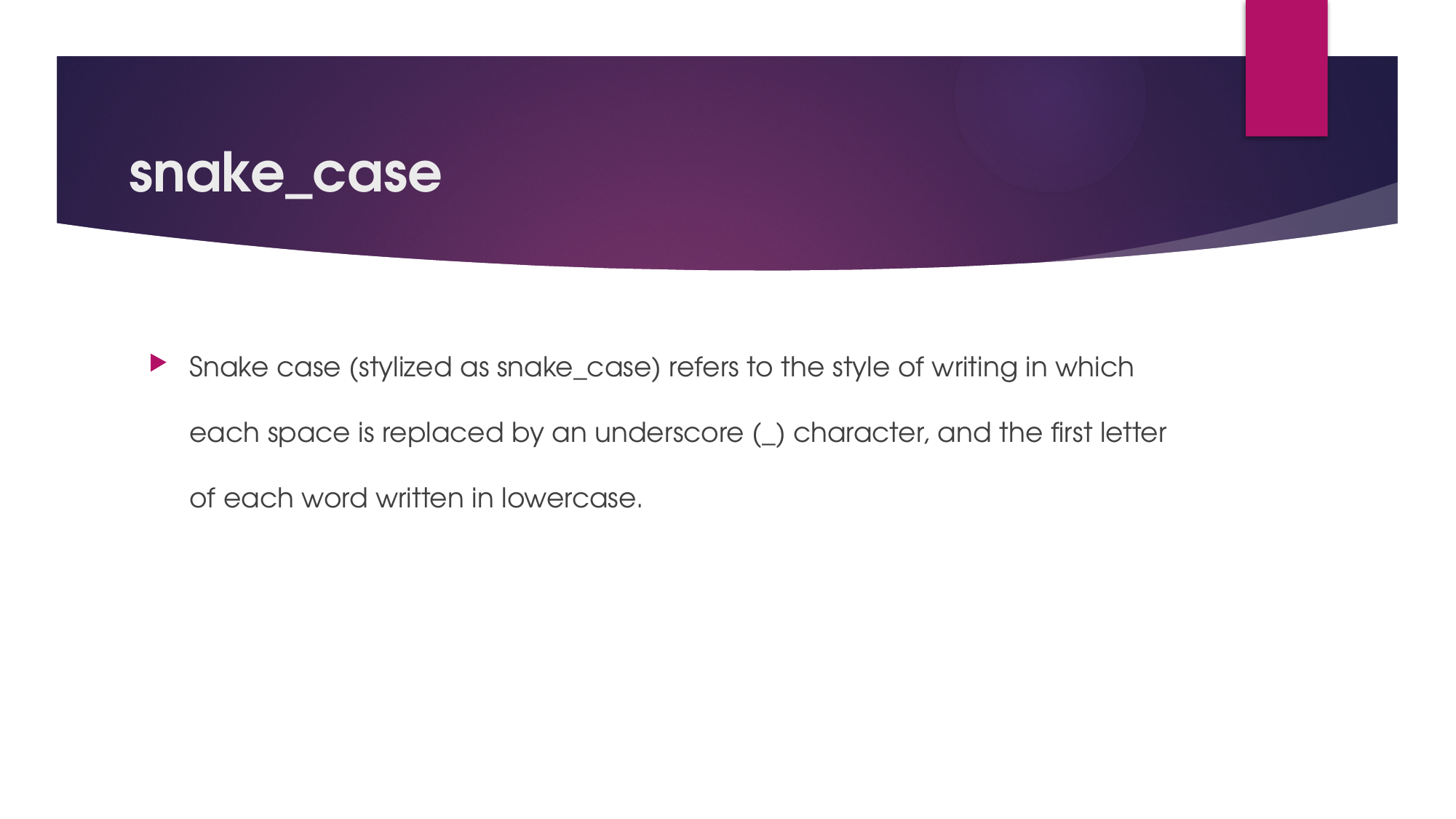

# snake_case
Snake case (stylized as snake_case) refers to the style of writing in which each space is replaced by an underscore (_) character, and the first letter of each word written in lowercase.